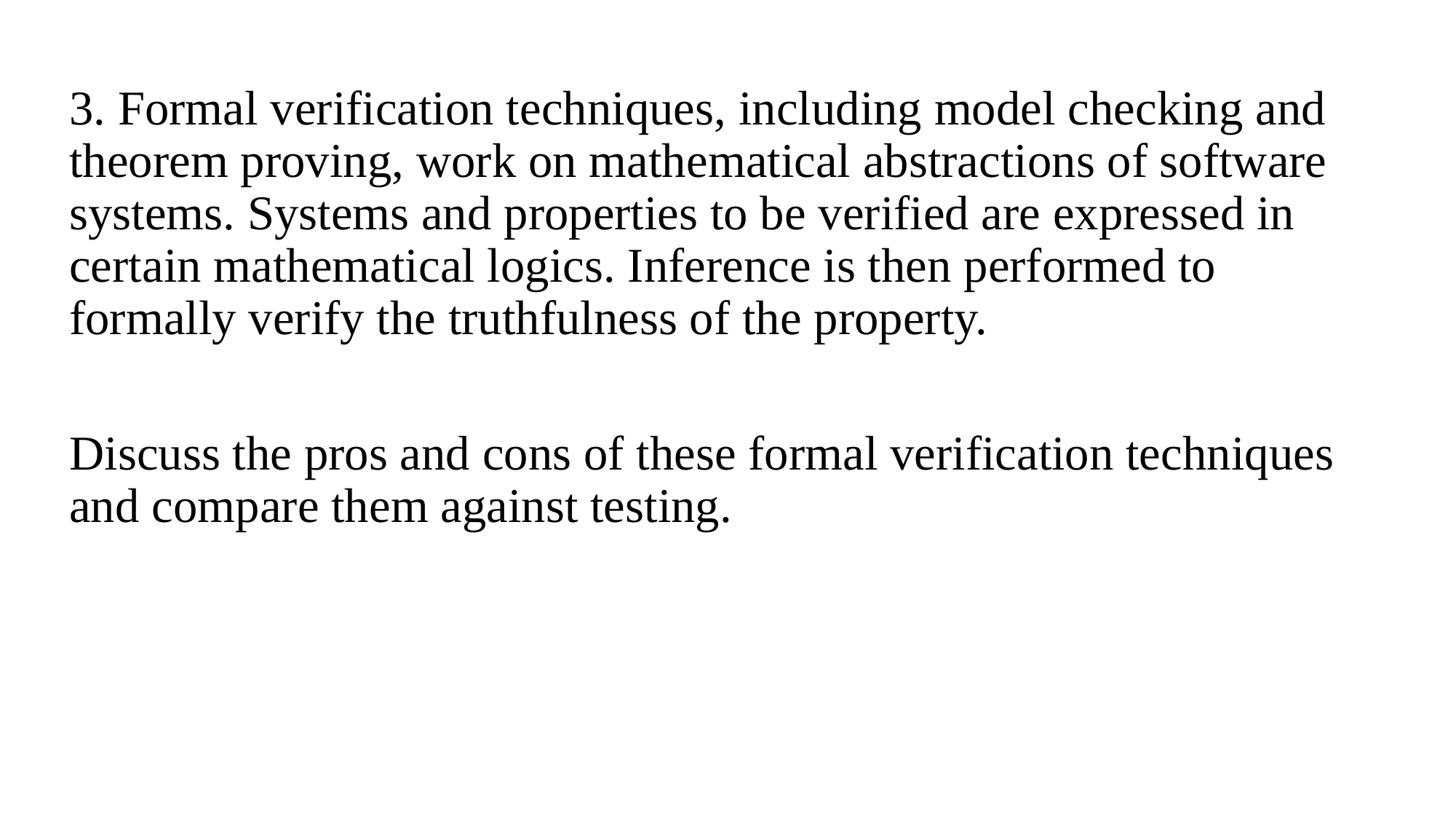

3. Formal verification techniques, including model checking and theorem proving, work on mathematical abstractions of software systems. Systems and properties to be verified are expressed in certain mathematical logics. Inference is then performed to formally verify the truthfulness of the property.

Discuss the pros and cons of these formal verification techniques and compare them against testing.